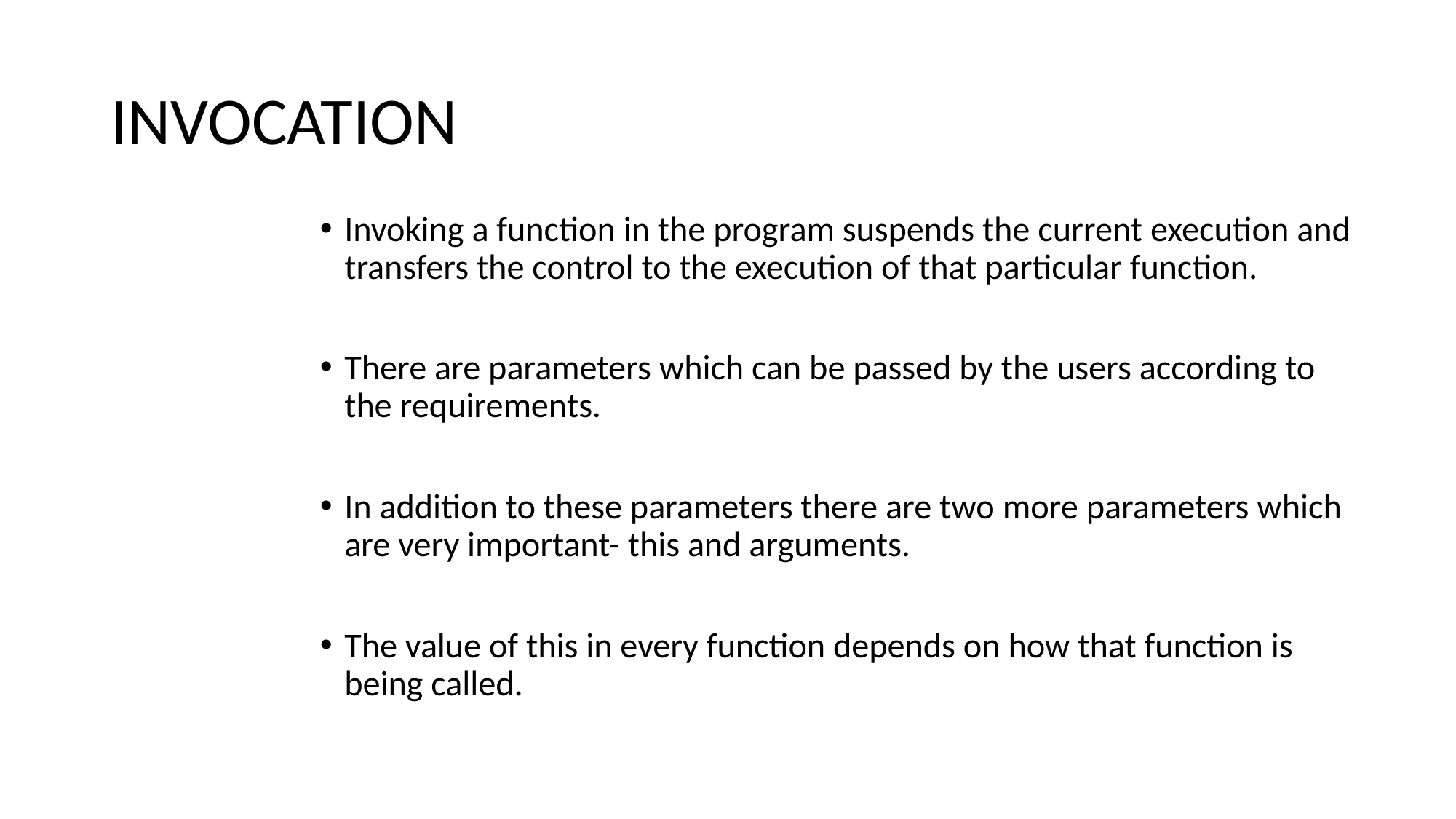

# INVOCATION
Invoking a function in the program suspends the current execution and transfers the control to the execution of that particular function.

There are parameters which can be passed by the users according to the requirements.

In addition to these parameters there are two more parameters which are very important- this and arguments.

The value of this in every function depends on how that function is being called.